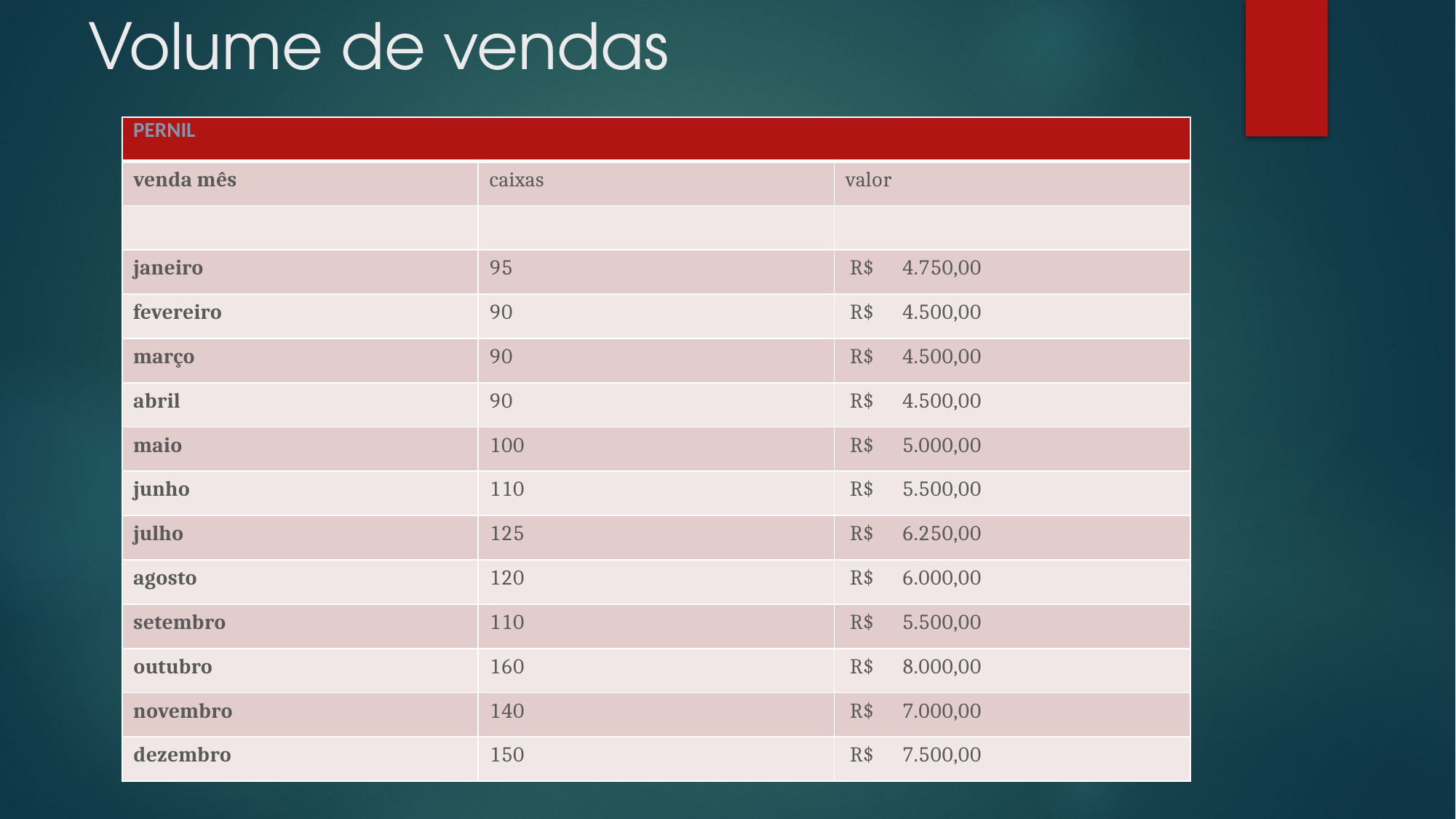

# Volume de vendas
| pernil |  |  |
| --- | --- | --- |
| venda mês | caixas | valor |
|  |  |  |
| janeiro | 95 | R$ 4.750,00 |
| fevereiro | 90 | R$ 4.500,00 |
| março | 90 | R$ 4.500,00 |
| abril | 90 | R$ 4.500,00 |
| maio | 100 | R$ 5.000,00 |
| junho | 110 | R$ 5.500,00 |
| julho | 125 | R$ 6.250,00 |
| agosto | 120 | R$ 6.000,00 |
| setembro | 110 | R$ 5.500,00 |
| outubro | 160 | R$ 8.000,00 |
| novembro | 140 | R$ 7.000,00 |
| dezembro | 150 | R$ 7.500,00 |